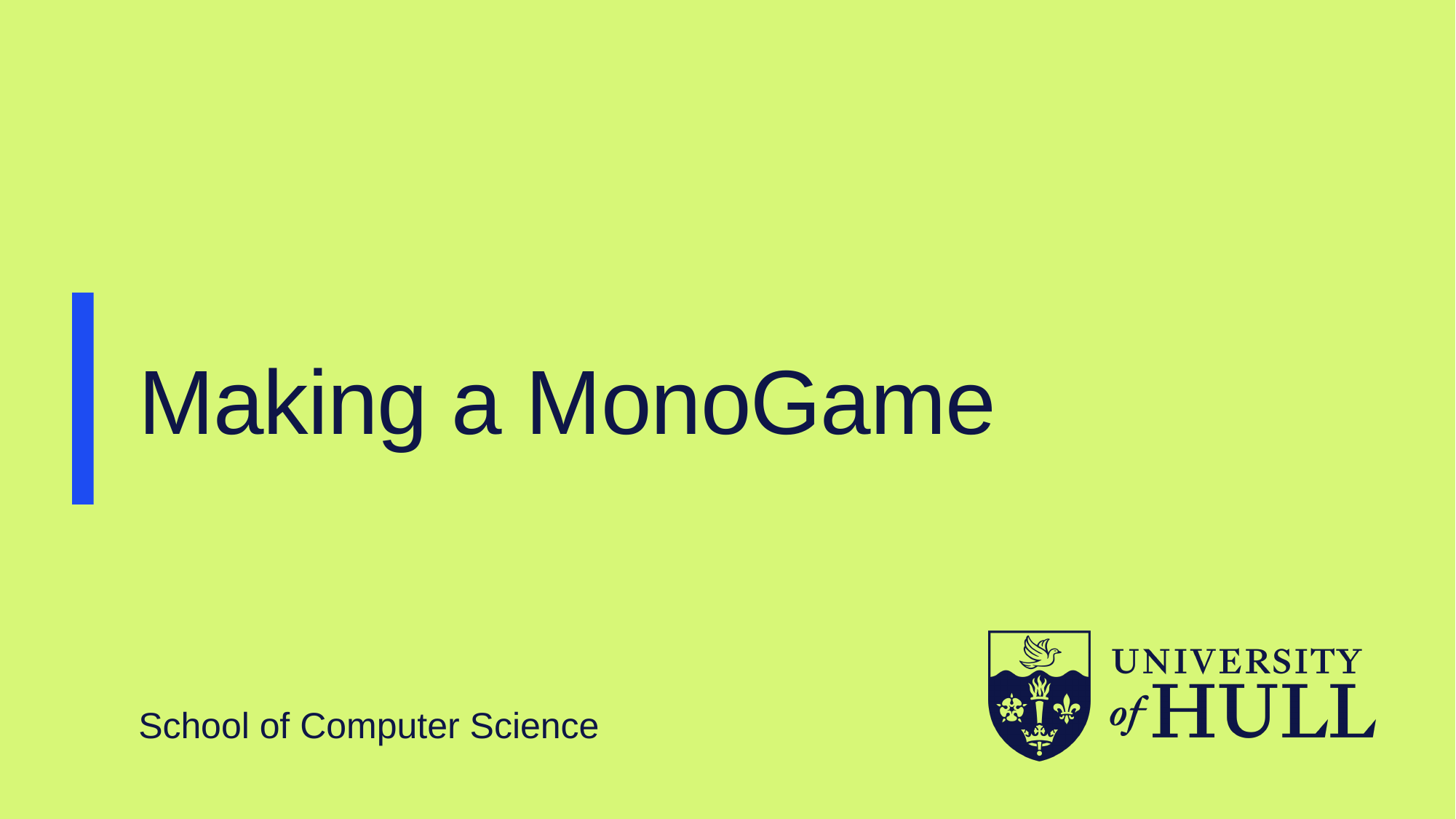

# Making a MonoGame
School of Computer Science